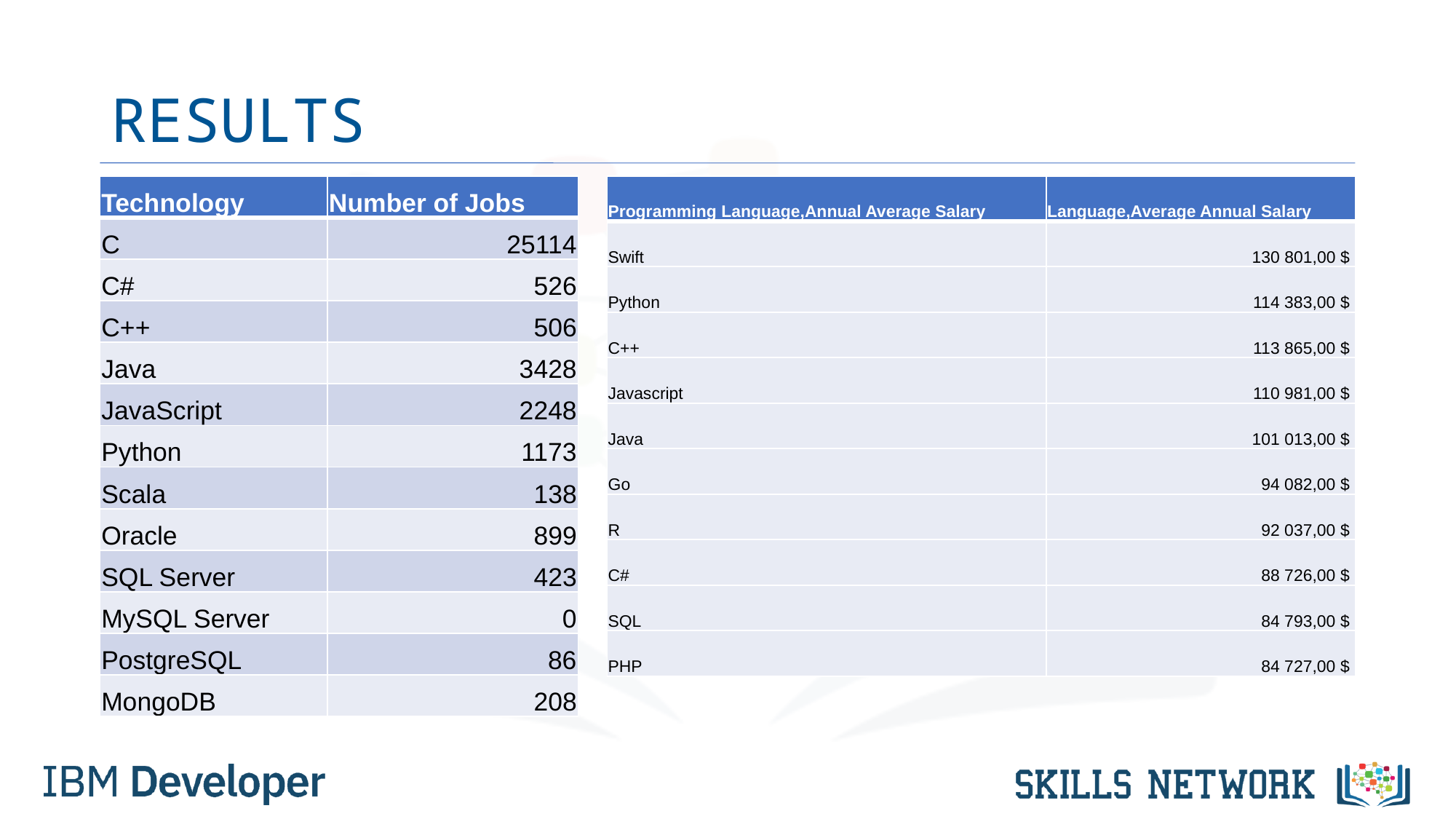

# RESULTS
| Technology | Number of Jobs |
| --- | --- |
| C | 25114 |
| C# | 526 |
| C++ | 506 |
| Java | 3428 |
| JavaScript | 2248 |
| Python | 1173 |
| Scala | 138 |
| Oracle | 899 |
| SQL Server | 423 |
| MySQL Server | 0 |
| PostgreSQL | 86 |
| MongoDB | 208 |
| Programming Language,Annual Average Salary | Language,Average Annual Salary |
| --- | --- |
| Swift | 130 801,00 $ |
| Python | 114 383,00 $ |
| C++ | 113 865,00 $ |
| Javascript | 110 981,00 $ |
| Java | 101 013,00 $ |
| Go | 94 082,00 $ |
| R | 92 037,00 $ |
| C# | 88 726,00 $ |
| SQL | 84 793,00 $ |
| PHP | 84 727,00 $ |